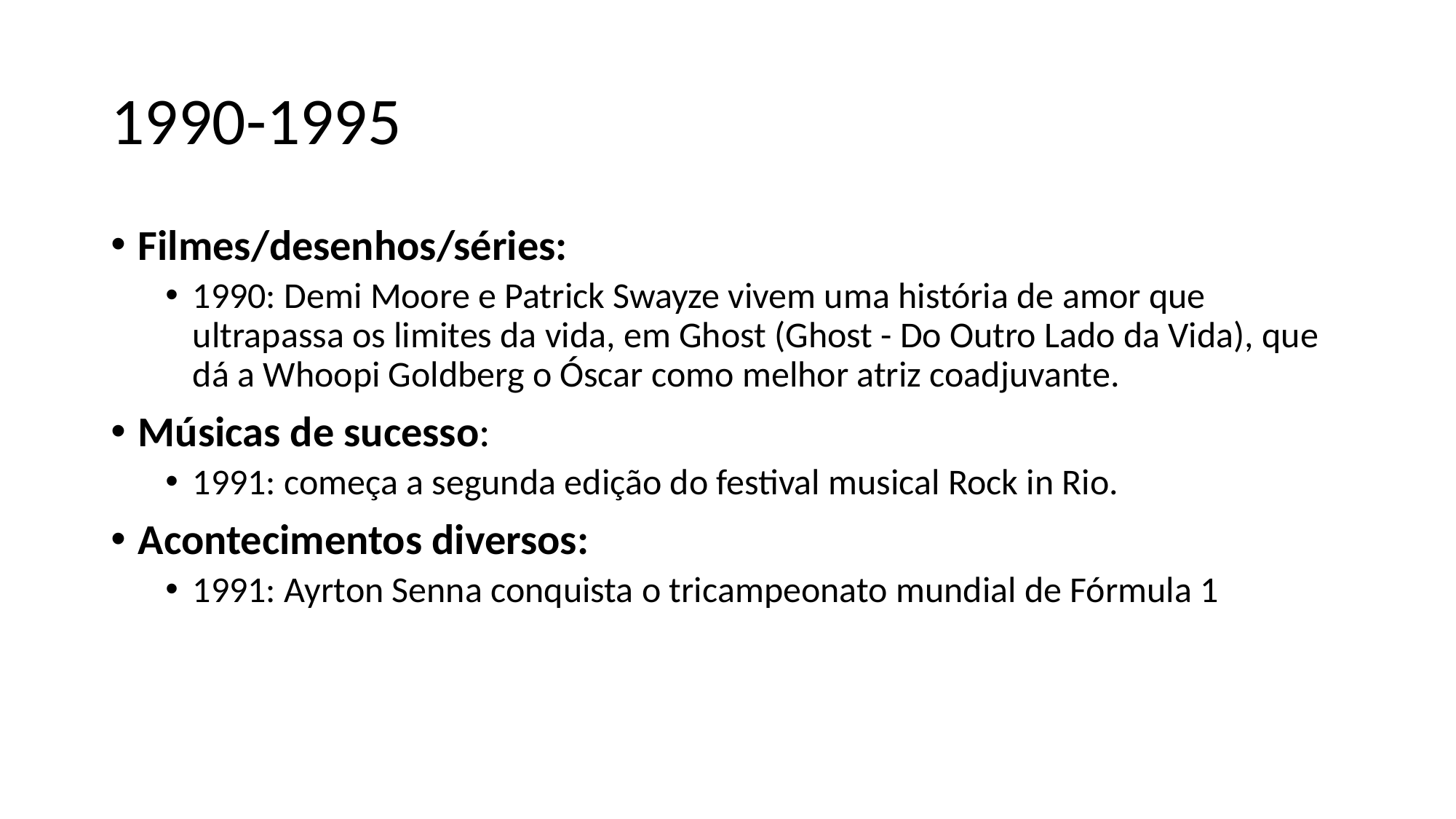

# 1990-1995
Filmes/desenhos/séries:
1990: Demi Moore e Patrick Swayze vivem uma história de amor que ultrapassa os limites da vida, em Ghost (Ghost - Do Outro Lado da Vida), que dá a Whoopi Goldberg o Óscar como melhor atriz coadjuvante.
Músicas de sucesso:
1991: começa a segunda edição do festival musical Rock in Rio.
Acontecimentos diversos:
1991: Ayrton Senna conquista o tricampeonato mundial de Fórmula 1